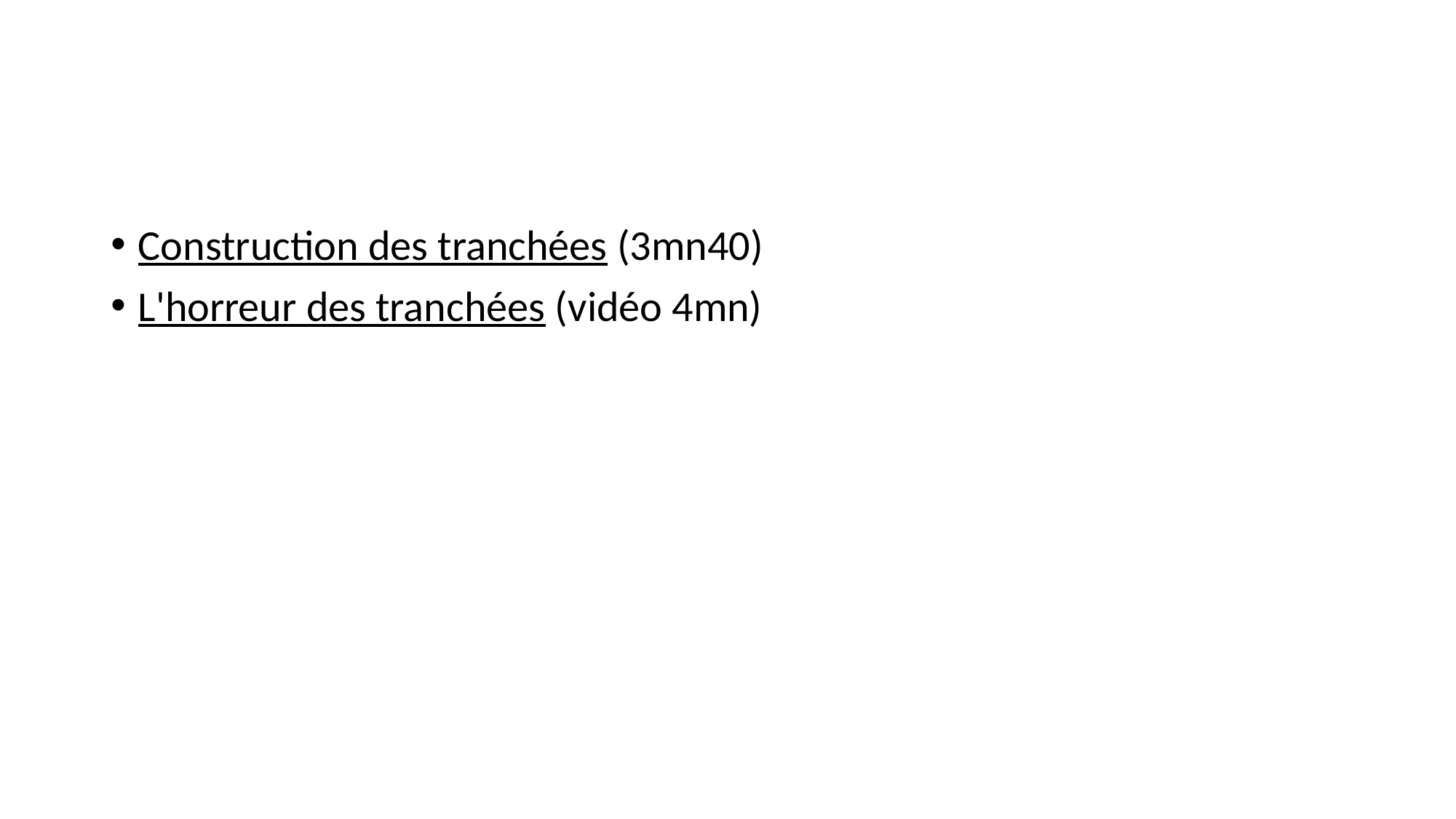

#
Construction des tranchées (3mn40)
L'horreur des tranchées (vidéo 4mn)